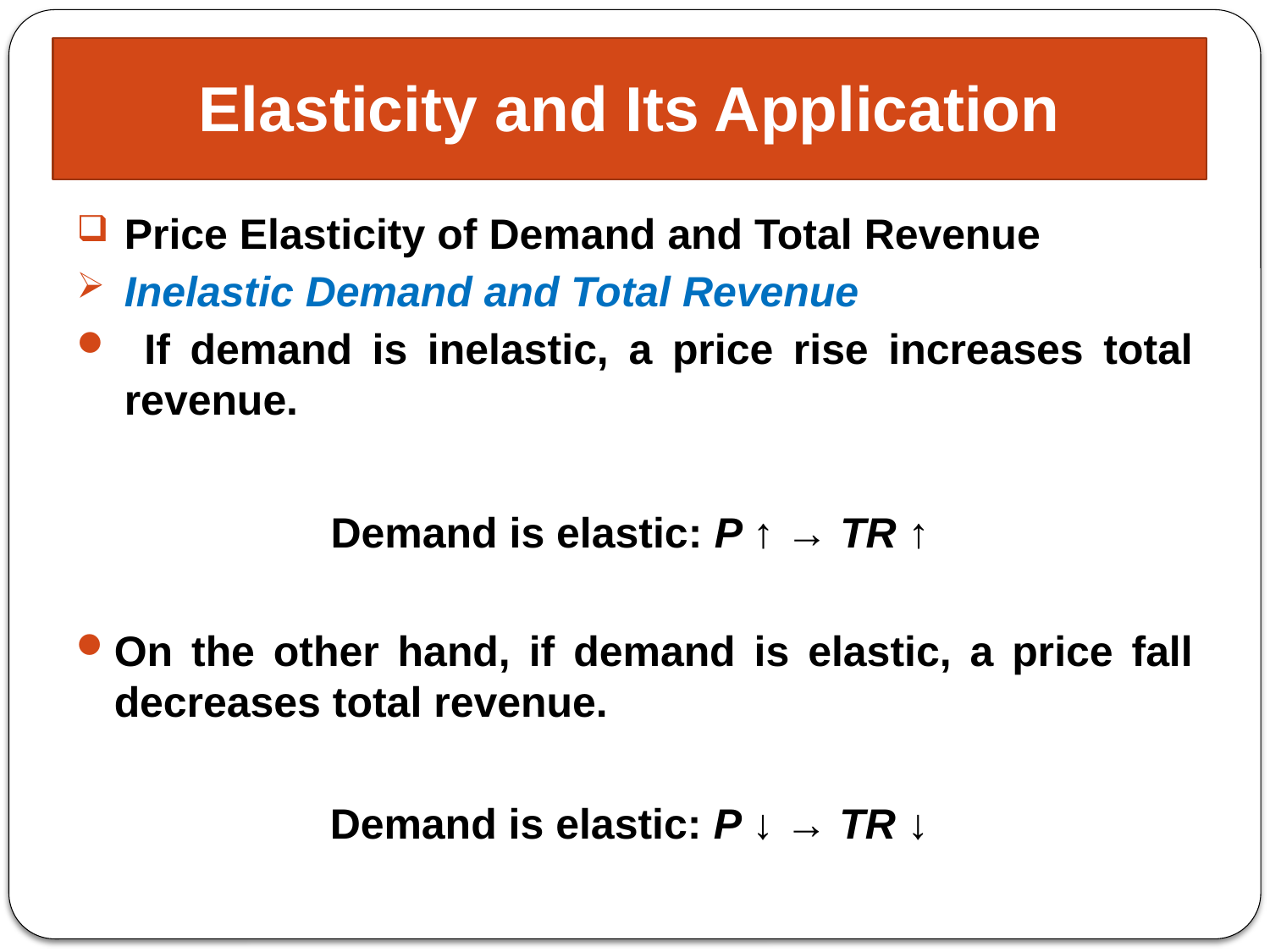

# Elasticity and Its Application
Price Elasticity of Demand and Total Revenue
Inelastic Demand and Total Revenue
 If demand is inelastic, a price rise increases total revenue.

		Demand is elastic: P ↑ → TR ↑

On the other hand, if demand is elastic, a price fall decreases total revenue.

		Demand is elastic: P ↓ → TR ↓